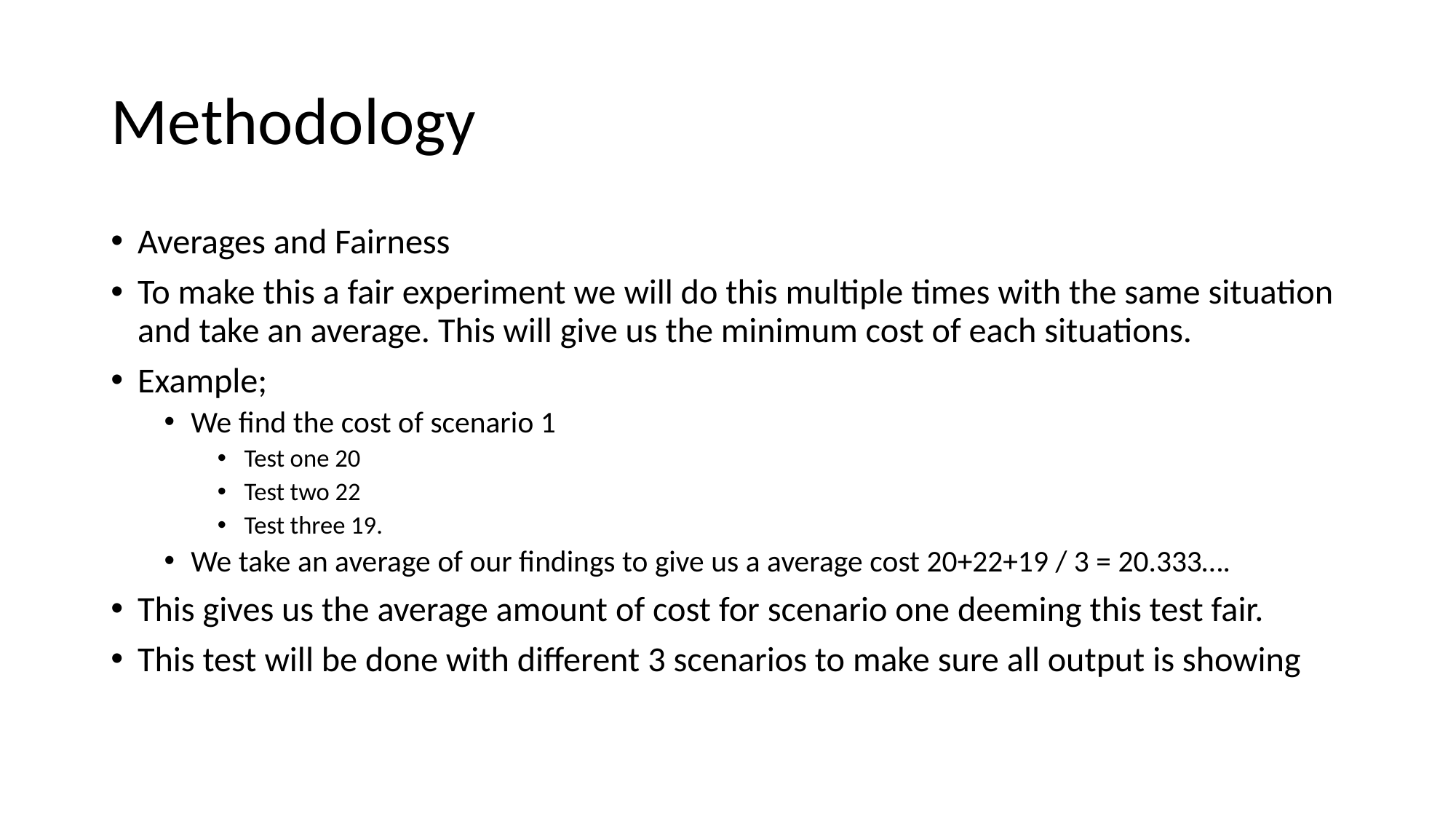

# Methodology
Averages and Fairness
To make this a fair experiment we will do this multiple times with the same situation and take an average. This will give us the minimum cost of each situations.
Example;
We find the cost of scenario 1
Test one 20
Test two 22
Test three 19.
We take an average of our findings to give us a average cost 20+22+19 / 3 = 20.333….
This gives us the average amount of cost for scenario one deeming this test fair.
This test will be done with different 3 scenarios to make sure all output is showing